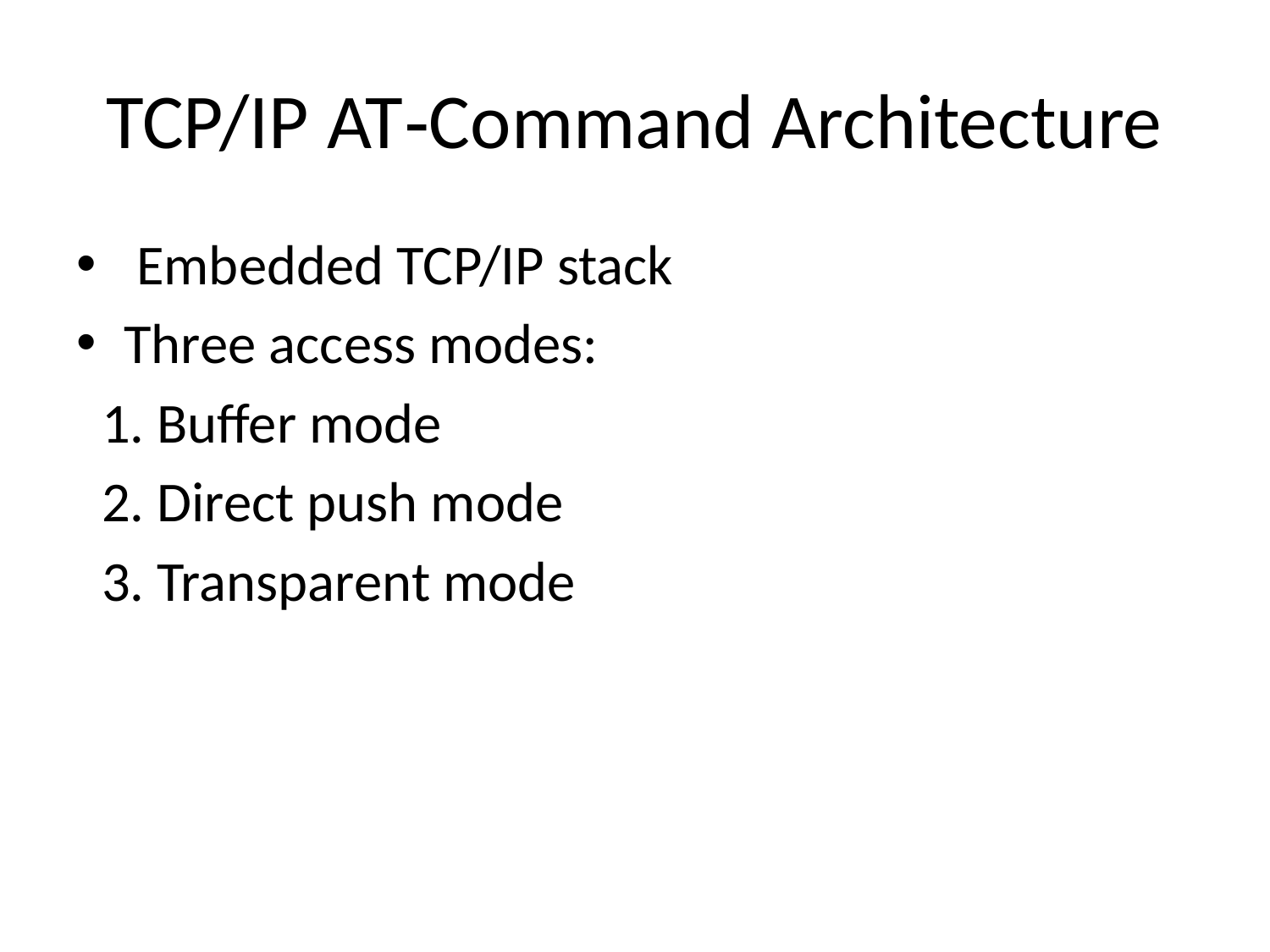

# TCP/IP AT‑Command Architecture
 Embedded TCP/IP stack
Three access modes:
  1. Buffer mode
  2. Direct push mode
  3. Transparent mode